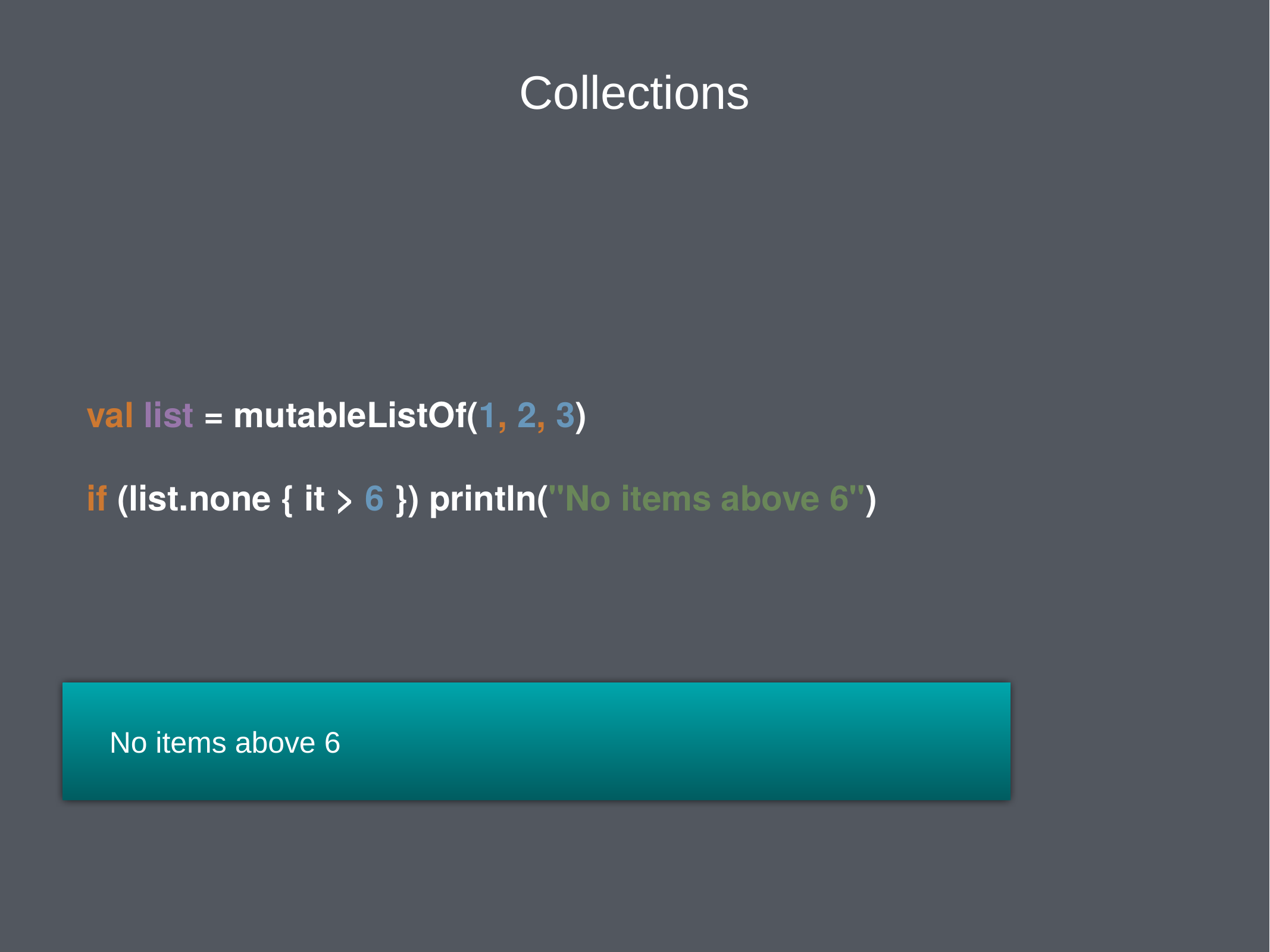

Collections
val list = mutableListOf(1, 2, 3)

if (list.none { it > 6 }) println("No items above 6")

     No items above 6